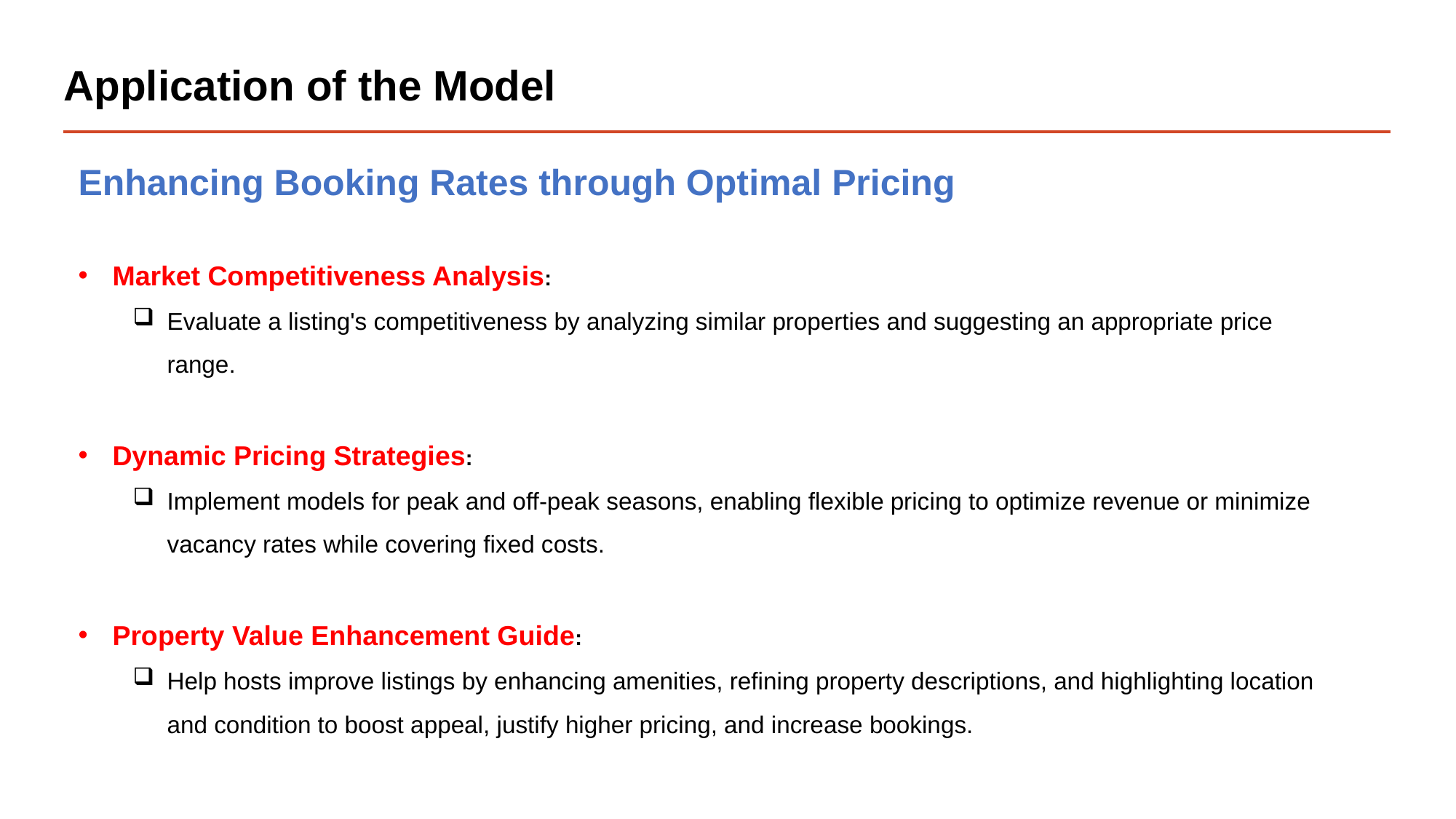

# Application of the Model
Enhancing Booking Rates through Optimal Pricing

Market Competitiveness Analysis:
Evaluate a listing's competitiveness by analyzing similar properties and suggesting an appropriate price range.

Dynamic Pricing Strategies:
Implement models for peak and off-peak seasons, enabling flexible pricing to optimize revenue or minimize vacancy rates while covering fixed costs.

Property Value Enhancement Guide:
Help hosts improve listings by enhancing amenities, refining property descriptions, and highlighting location and condition to boost appeal, justify higher pricing, and increase bookings.